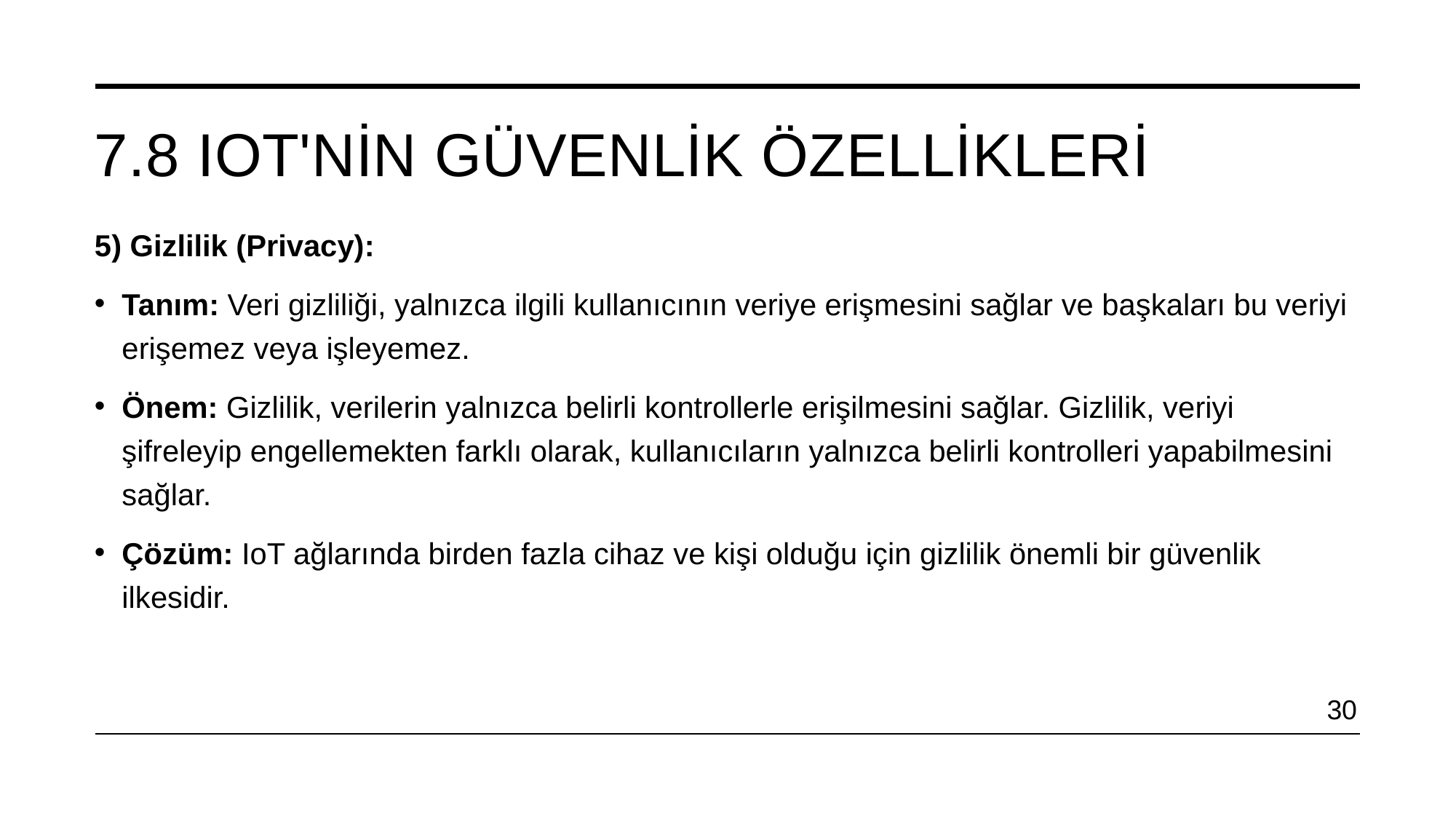

# 7.8 IoT'nin Güvenlik Özellikleri
5) Gizlilik (Privacy):
Tanım: Veri gizliliği, yalnızca ilgili kullanıcının veriye erişmesini sağlar ve başkaları bu veriyi erişemez veya işleyemez.
Önem: Gizlilik, verilerin yalnızca belirli kontrollerle erişilmesini sağlar. Gizlilik, veriyi şifreleyip engellemekten farklı olarak, kullanıcıların yalnızca belirli kontrolleri yapabilmesini sağlar.
Çözüm: IoT ağlarında birden fazla cihaz ve kişi olduğu için gizlilik önemli bir güvenlik ilkesidir.

30